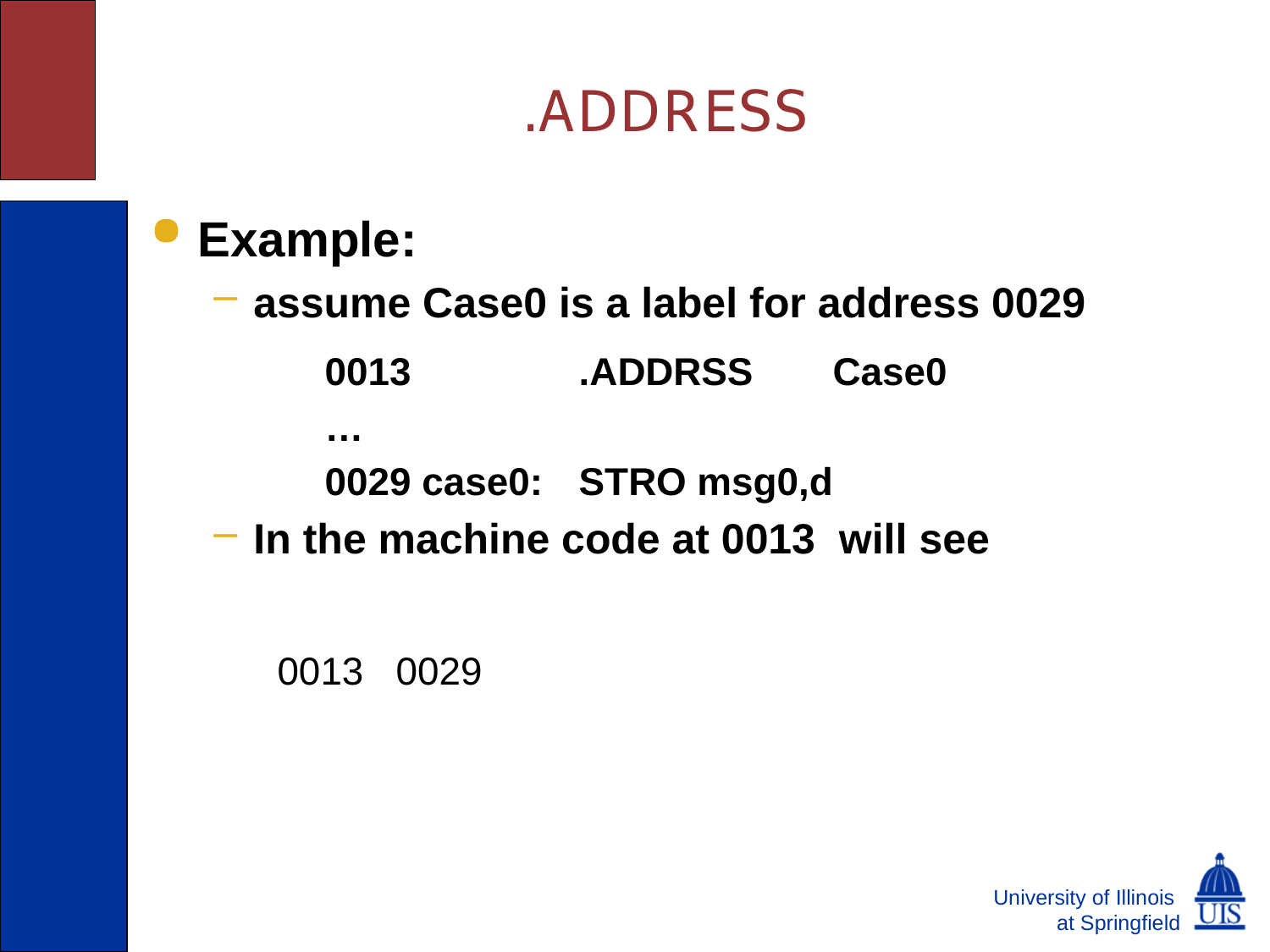

# .ADDRESS
Example:
assume Case0 is a label for address 0029
		0013	      	.ADDRSS 	Case0
		…
		0029 case0:  	STRO msg0,d
In the machine code at 0013  will see

0013   0029